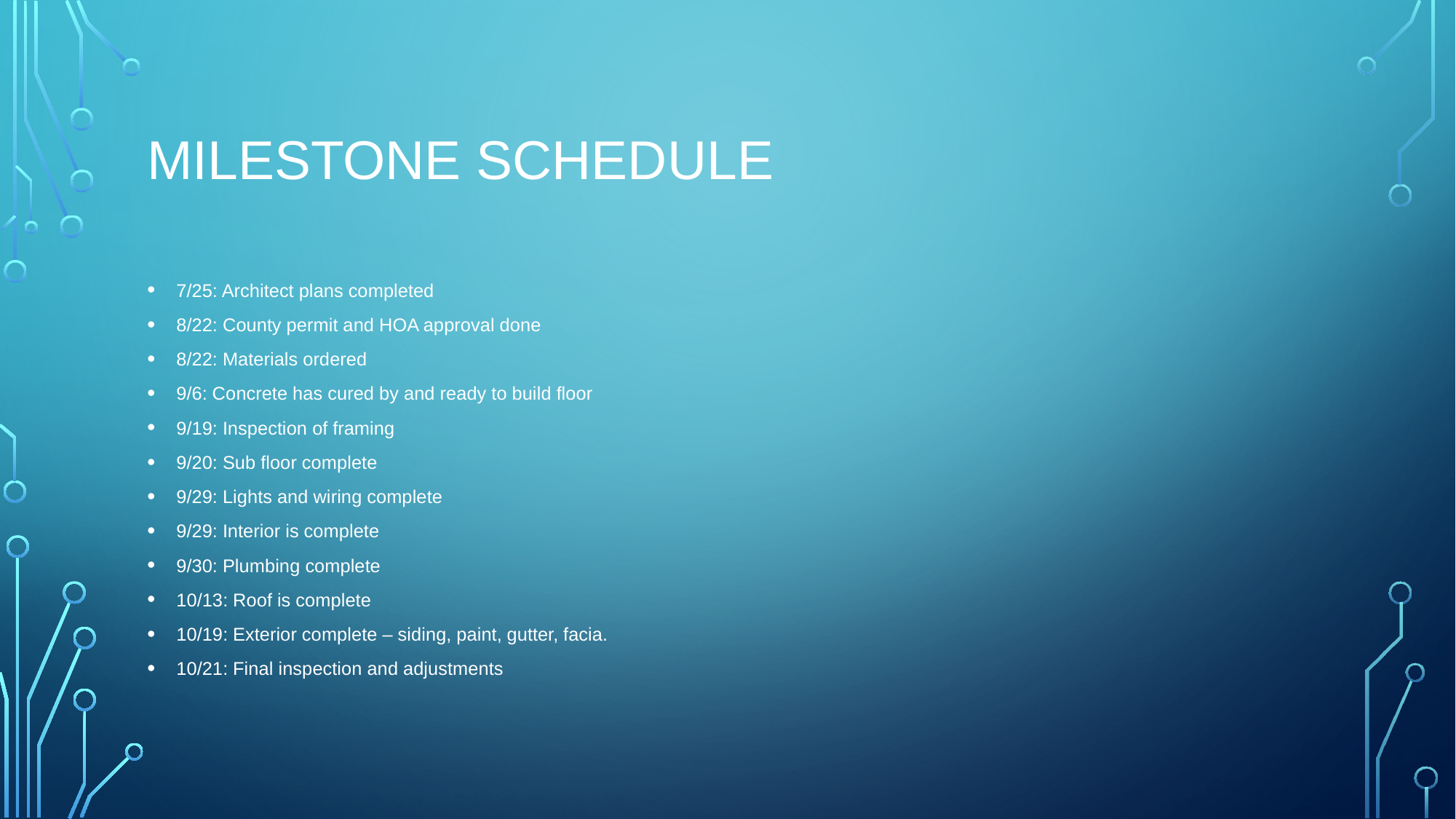

# Milestone Schedule
7/25: Architect plans completed
8/22: County permit and HOA approval done
8/22: Materials ordered
9/6: Concrete has cured by and ready to build floor
9/19: Inspection of framing
9/20: Sub floor complete
9/29: Lights and wiring complete
9/29: Interior is complete
9/30: Plumbing complete
10/13: Roof is complete
10/19: Exterior complete – siding, paint, gutter, facia.
10/21: Final inspection and adjustments